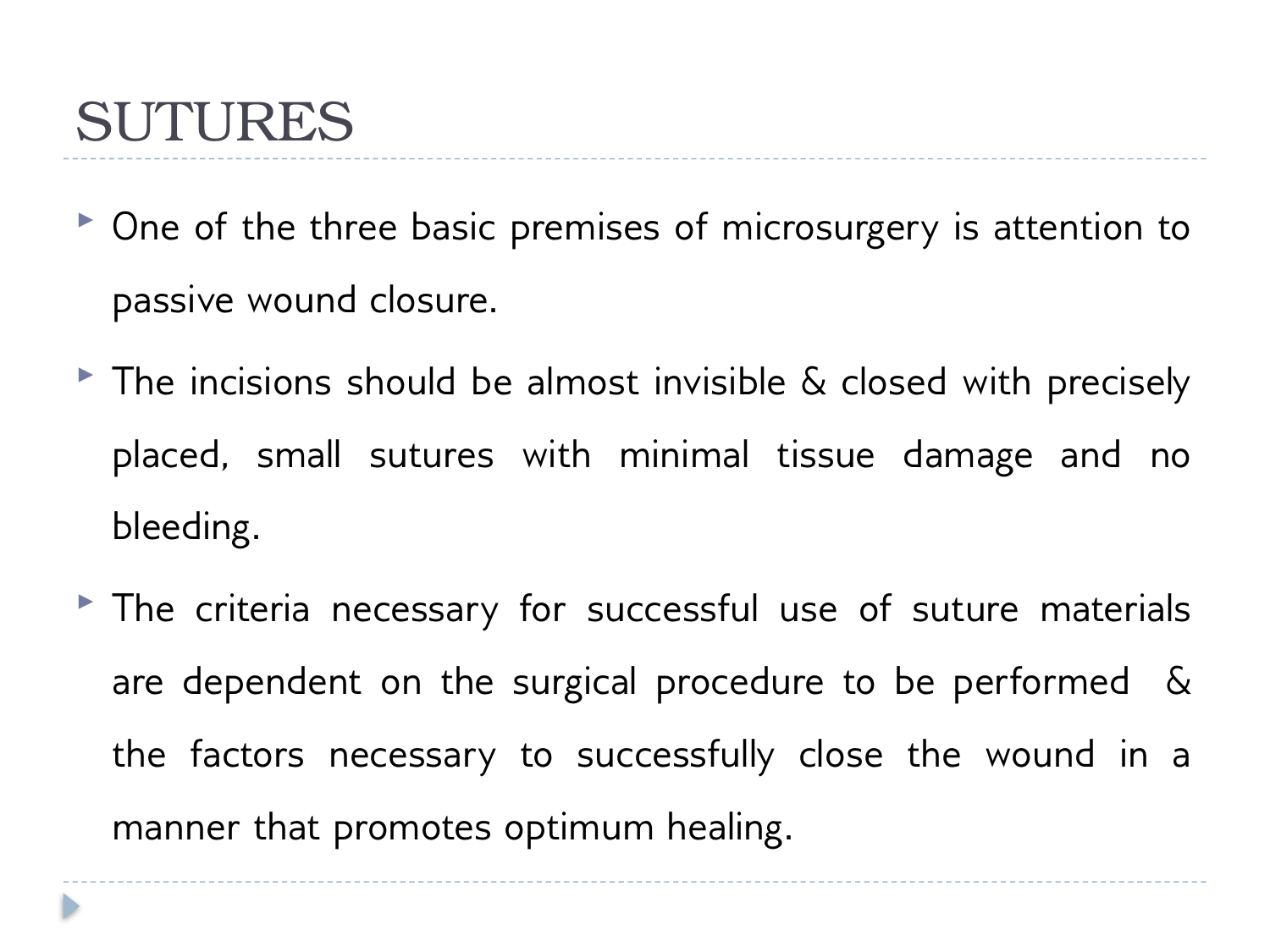

# SUTURES
One of the three basic premises of microsurgery is attention to passive wound closure.
The incisions should be almost invisible & closed with precisely placed, small sutures with minimal tissue damage and no bleeding.
The criteria necessary for successful use of suture materials are dependent on the surgical procedure to be performed  & the factors necessary to successfully close the wound in a manner that promotes optimum healing.